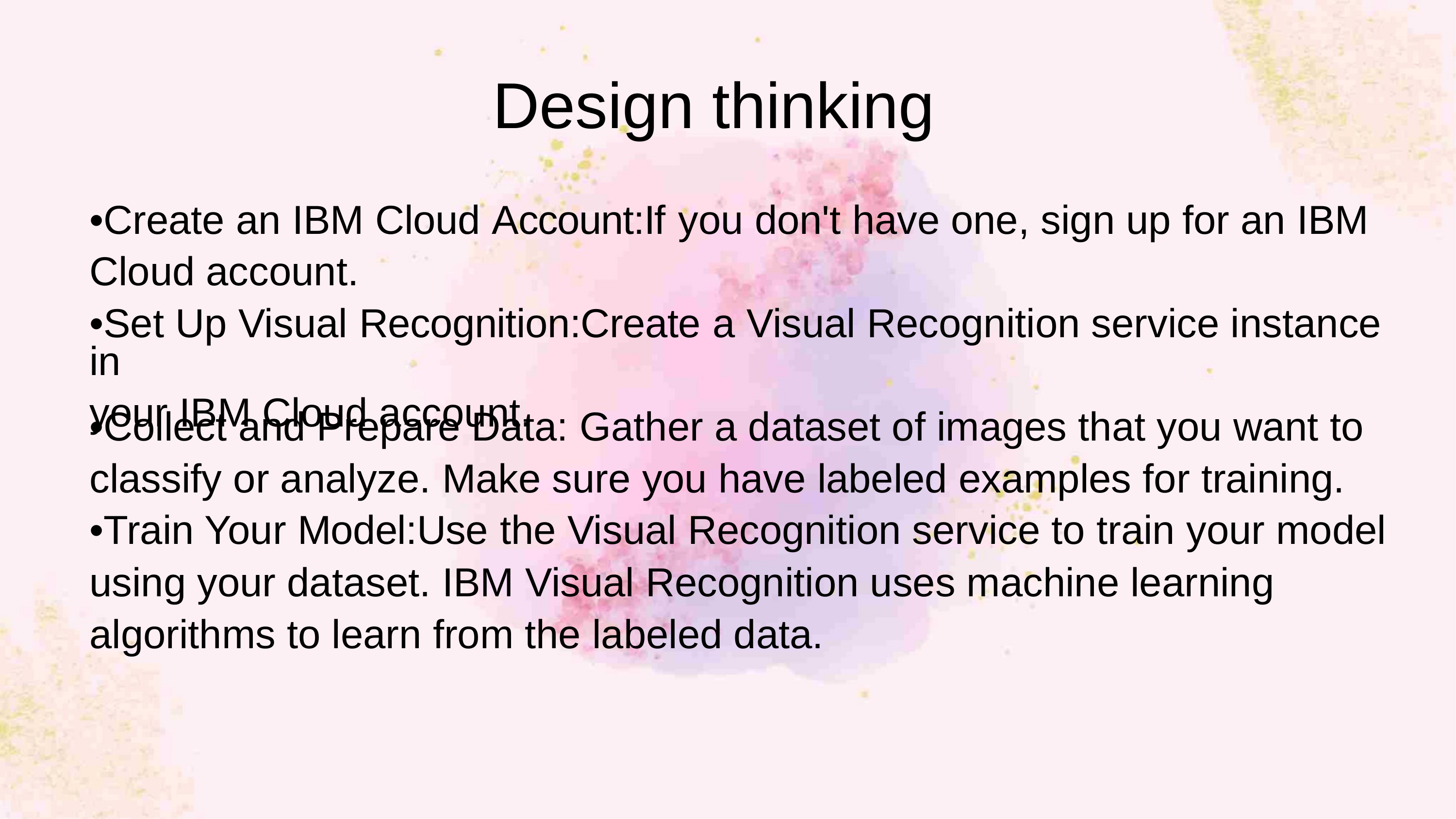

Design thinking
•Create an IBM Cloud Account:If you don't have one, sign up for an IBM
Cloud account.
•Set Up Visual Recognition:Create a Visual Recognition service instance in
your IBM Cloud account.
•Collect and Prepare Data: Gather a dataset of images that you want to
classify or analyze. Make sure you have labeled examples for training.
•Train Your Model:Use the Visual Recognition service to train your model
using your dataset. IBM Visual Recognition uses machine learning
algorithms to learn from the labeled data.